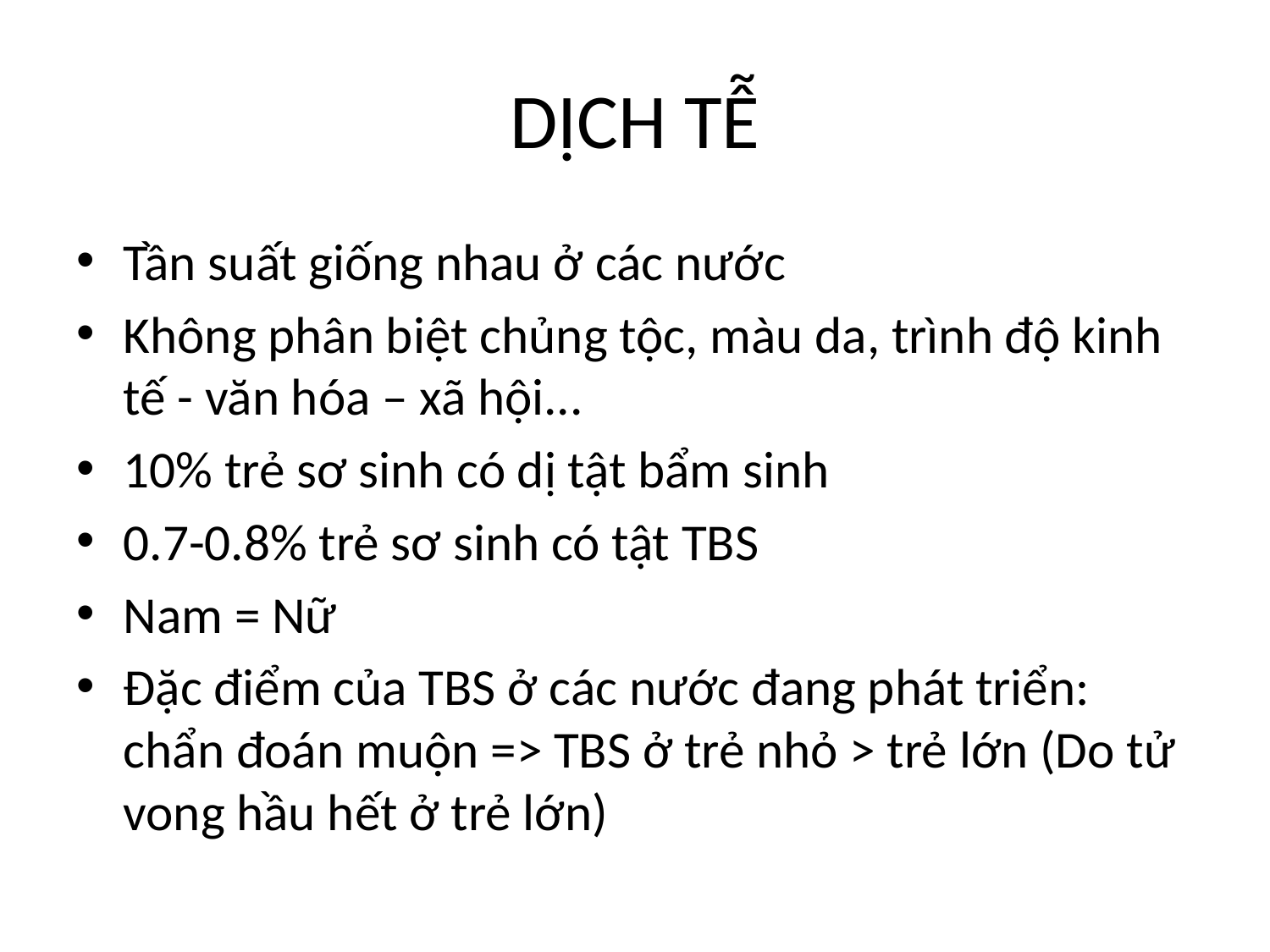

# DỊCH TỄ
Tần suất giống nhau ở các nước
Không phân biệt chủng tộc, màu da, trình độ kinh tế - văn hóa – xã hội...
10% trẻ sơ sinh có dị tật bẩm sinh
0.7-0.8% trẻ sơ sinh có tật TBS
Nam = Nữ
Đặc điểm của TBS ở các nước đang phát triển: chẩn đoán muộn => TBS ở trẻ nhỏ > trẻ lớn (Do tử vong hầu hết ở trẻ lớn)